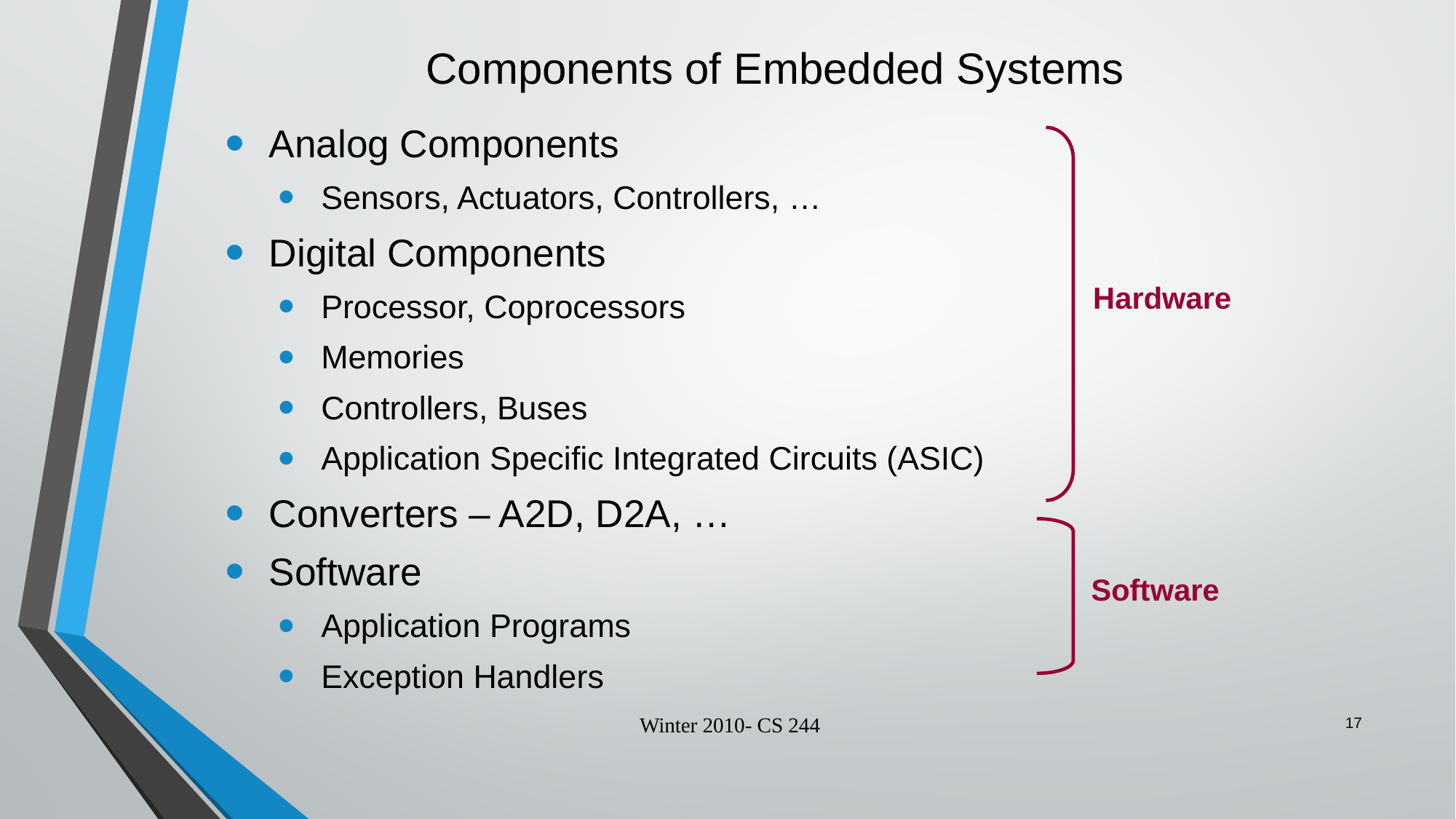

# Components of Embedded Systems
 Analog Components
 Sensors, Actuators, Controllers, …
 Digital Components
 Processor, Coprocessors
 Memories
 Controllers, Buses
 Application Specific Integrated Circuits (ASIC)
 Converters – A2D, D2A, …
 Software
 Application Programs
 Exception Handlers

Hardware

Software
17
Winter 2010- CS 244